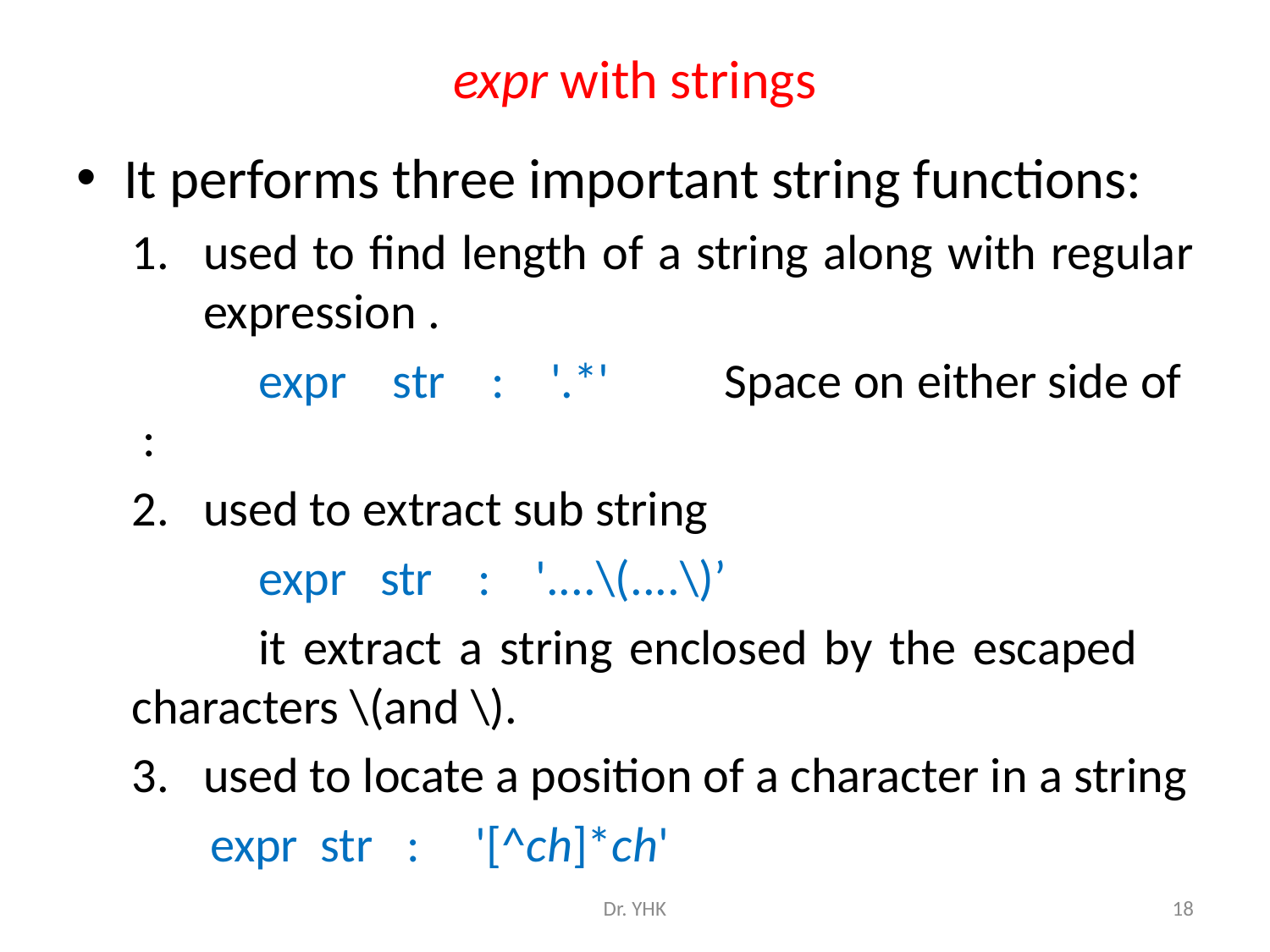

# expr with strings
It performs three important string functions:
used to find length of a string along with regular expression .
	expr    str    :    '.*'          Space on either side of   :
used to extract sub string
	expr   str    :    '....\(....\)’
	it extract a string enclosed by the escaped 	characters \(and \).
used to locate a position of a character in a string
       expr  str   :     '[^ch]*ch'

Dr. YHK
18